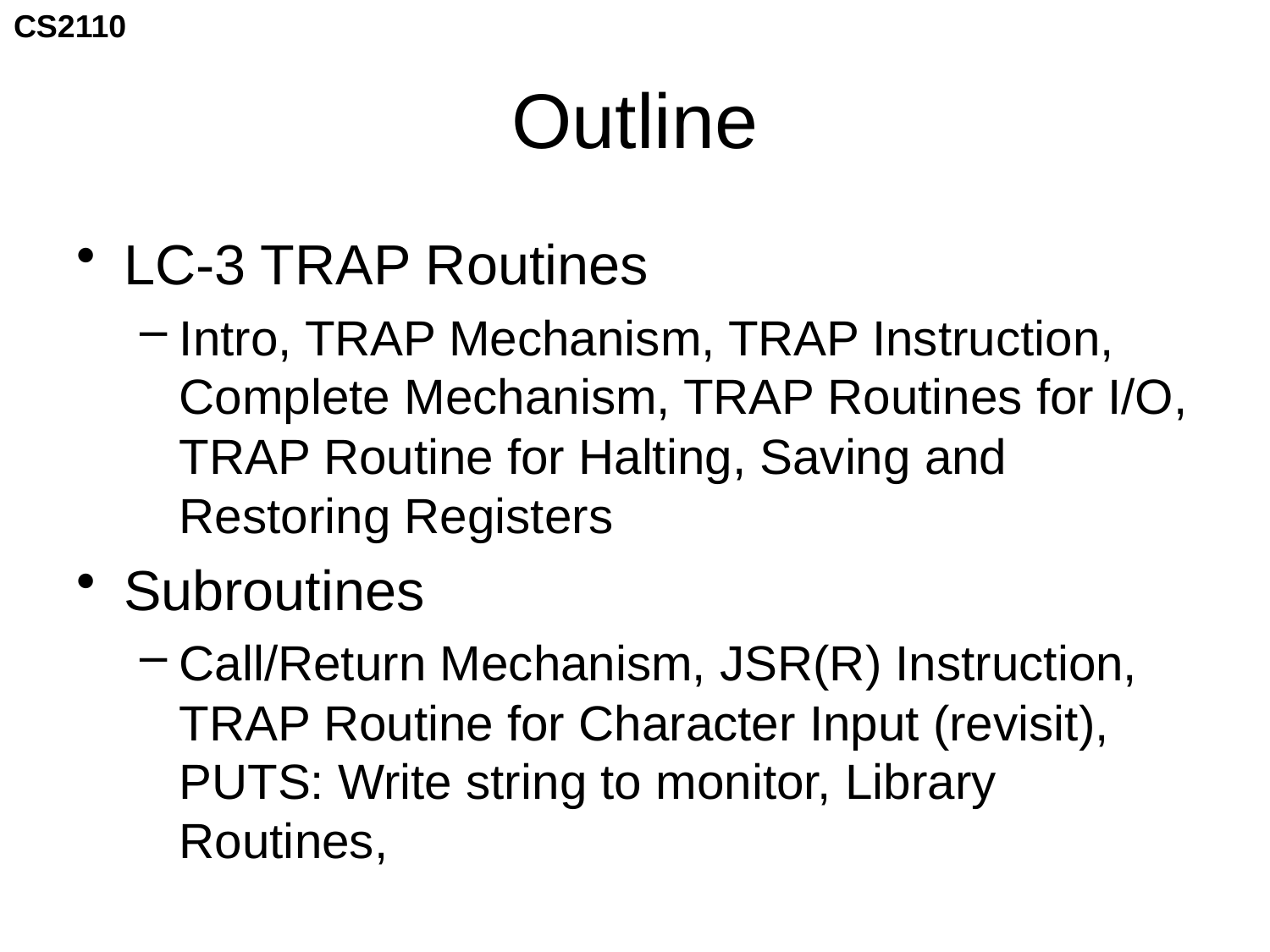

# Outline
LC-3 TRAP Routines
Intro, TRAP Mechanism, TRAP Instruction, Complete Mechanism, TRAP Routines for I/O, TRAP Routine for Halting, Saving and Restoring Registers
Subroutines
Call/Return Mechanism, JSR(R) Instruction, TRAP Routine for Character Input (revisit), PUTS: Write string to monitor, Library Routines,